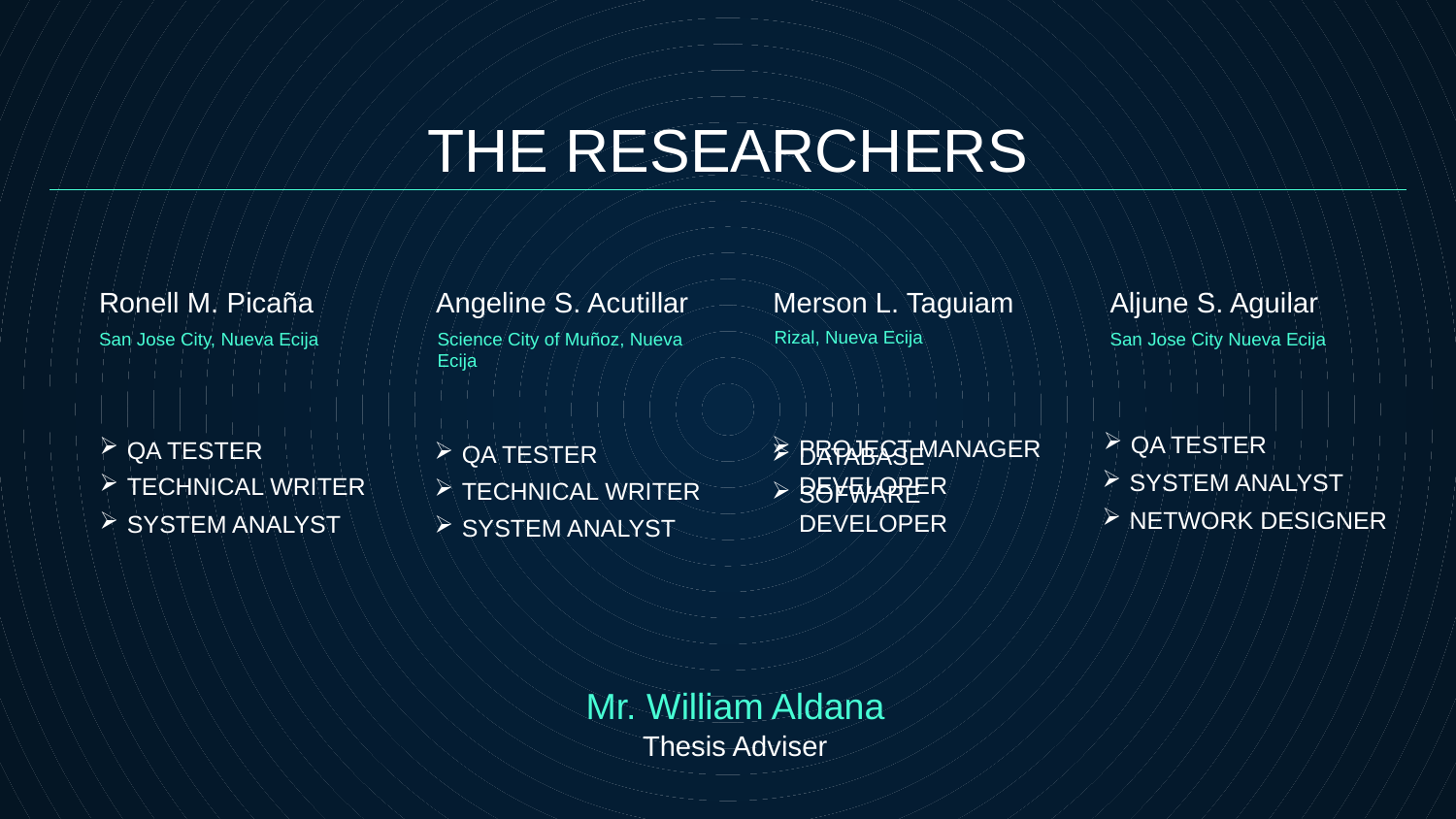

# THE RESEARCHERS
Ronell M. Picaña
Angeline S. Acutillar
Merson L. Taguiam
Aljune S. Aguilar
Rizal, Nueva Ecija
San Jose City, Nueva Ecija
Science City of Muñoz, Nueva Ecija
San Jose City Nueva Ecija
QA TESTER
PROJECT MANAGER
QA TESTER
QA TESTER
SYSTEM ANALYST
DATABASE  DEVELOPER
TECHNICAL WRITER
TECHNICAL WRITER
NETWORK DESIGNER
SOFWARE DEVELOPER
SYSTEM ANALYST
SYSTEM ANALYST
Mr. William Aldana
Thesis Adviser